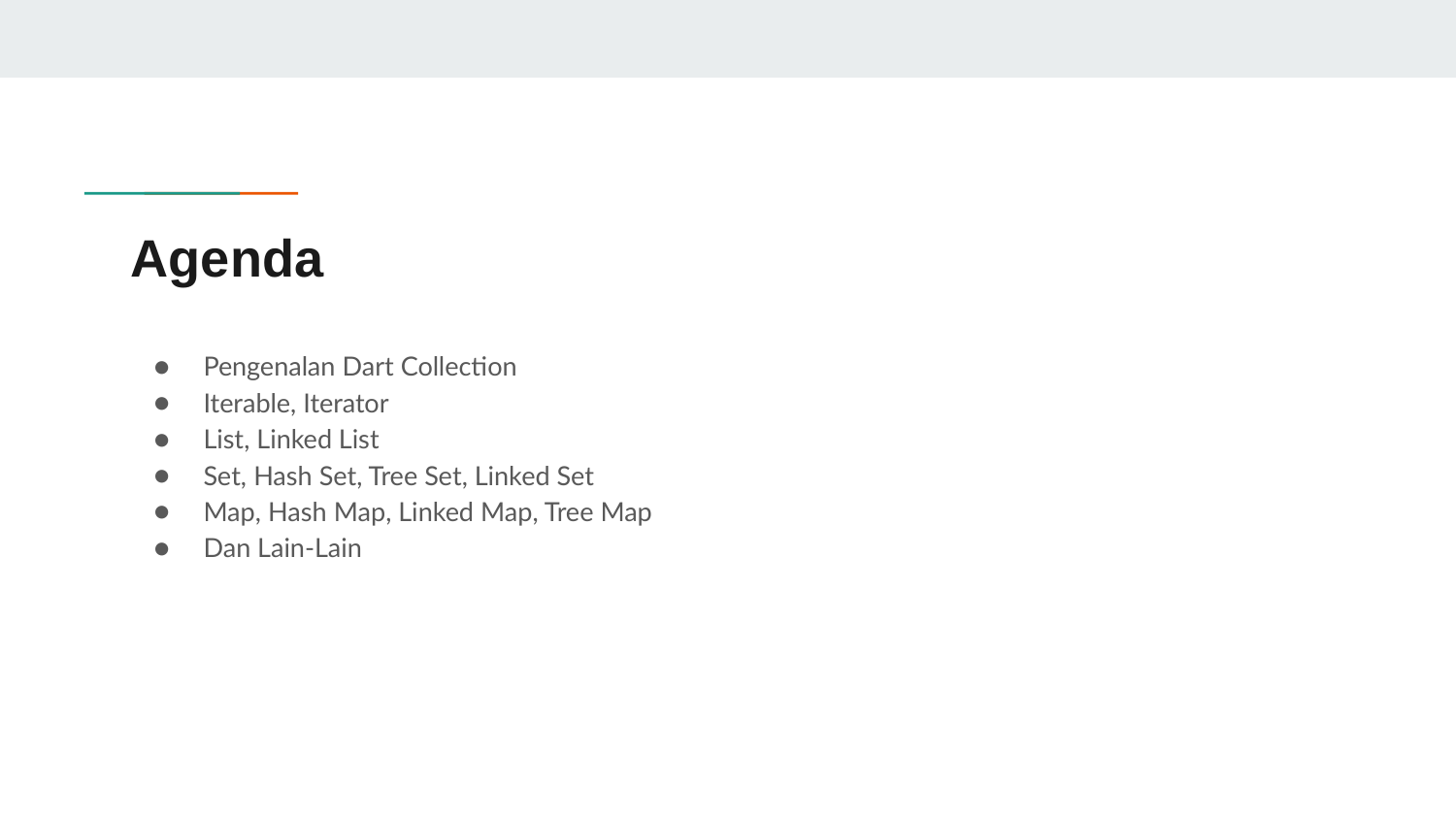

# Agenda
Pengenalan Dart Collection
Iterable, Iterator
List, Linked List
Set, Hash Set, Tree Set, Linked Set
Map, Hash Map, Linked Map, Tree Map
Dan Lain-Lain